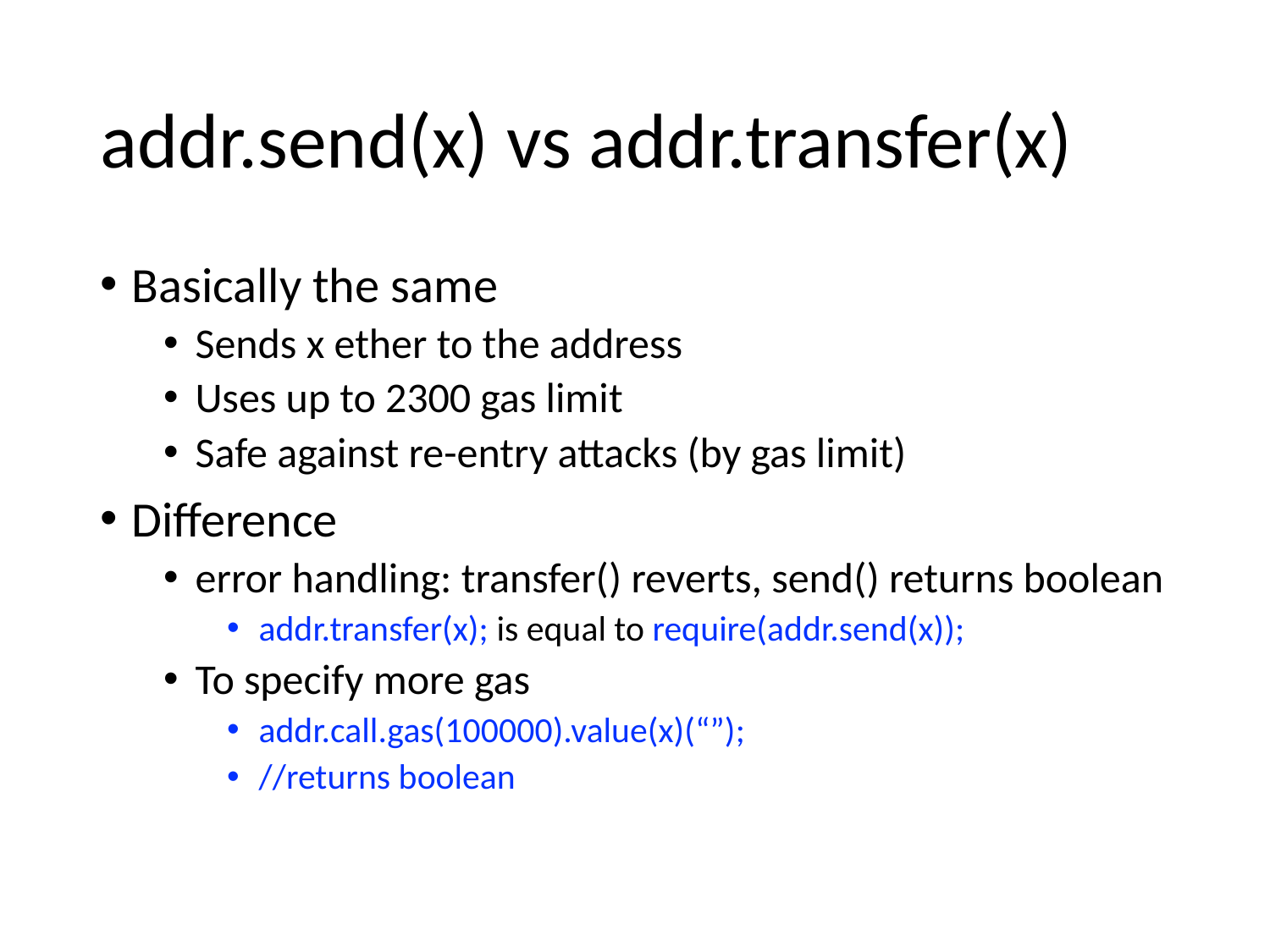

# addr.send(x) vs addr.transfer(x)
Basically the same
Sends x ether to the address
Uses up to 2300 gas limit
Safe against re-entry attacks (by gas limit)
Difference
error handling: transfer() reverts, send() returns boolean
addr.transfer(x); is equal to require(addr.send(x));
To specify more gas
addr.call.gas(100000).value(x)(“”);
//returns boolean